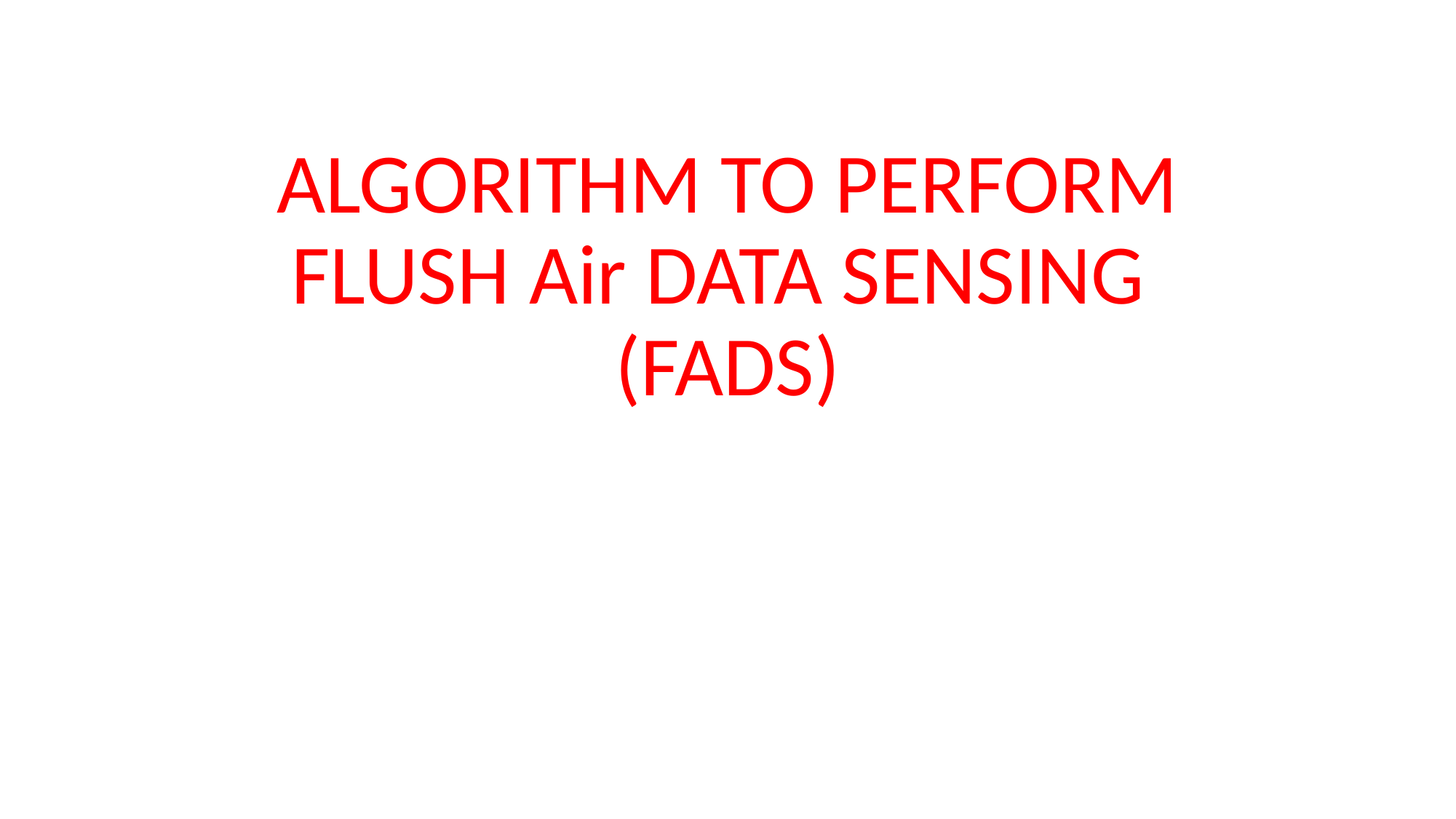

# ALGORITHM TO PERFORM FLUSH Air DATA SENSING (FADS)